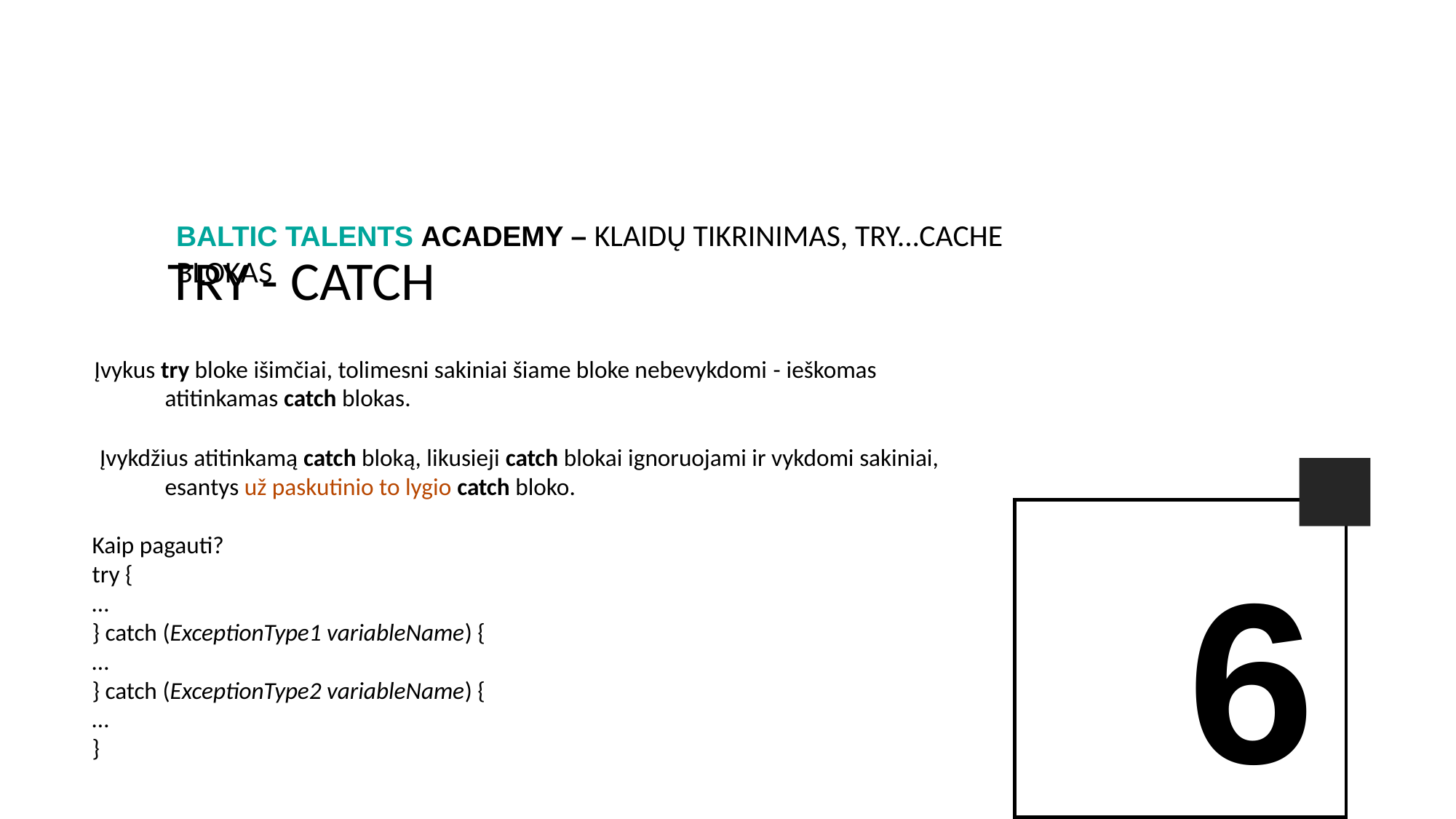

BALTIc TALENTs AcADEMy – Klaidų tikrinimas, Try...cache blokas

Try - Catch
Įvykus try bloke išimčiai, tolimesni sakiniai šiame bloke nebevykdomi - ieškomas atitinkamas catch blokas.
 Įvykdžius atitinkamą catch bloką, likusieji catch blokai ignoruojami ir vykdomi sakiniai, esantys už paskutinio to lygio catch bloko.

Kaip pagauti?
try {
…
} catch (ExceptionType1 variableName) {
…
} catch (ExceptionType2 variableName) {
…
}

6